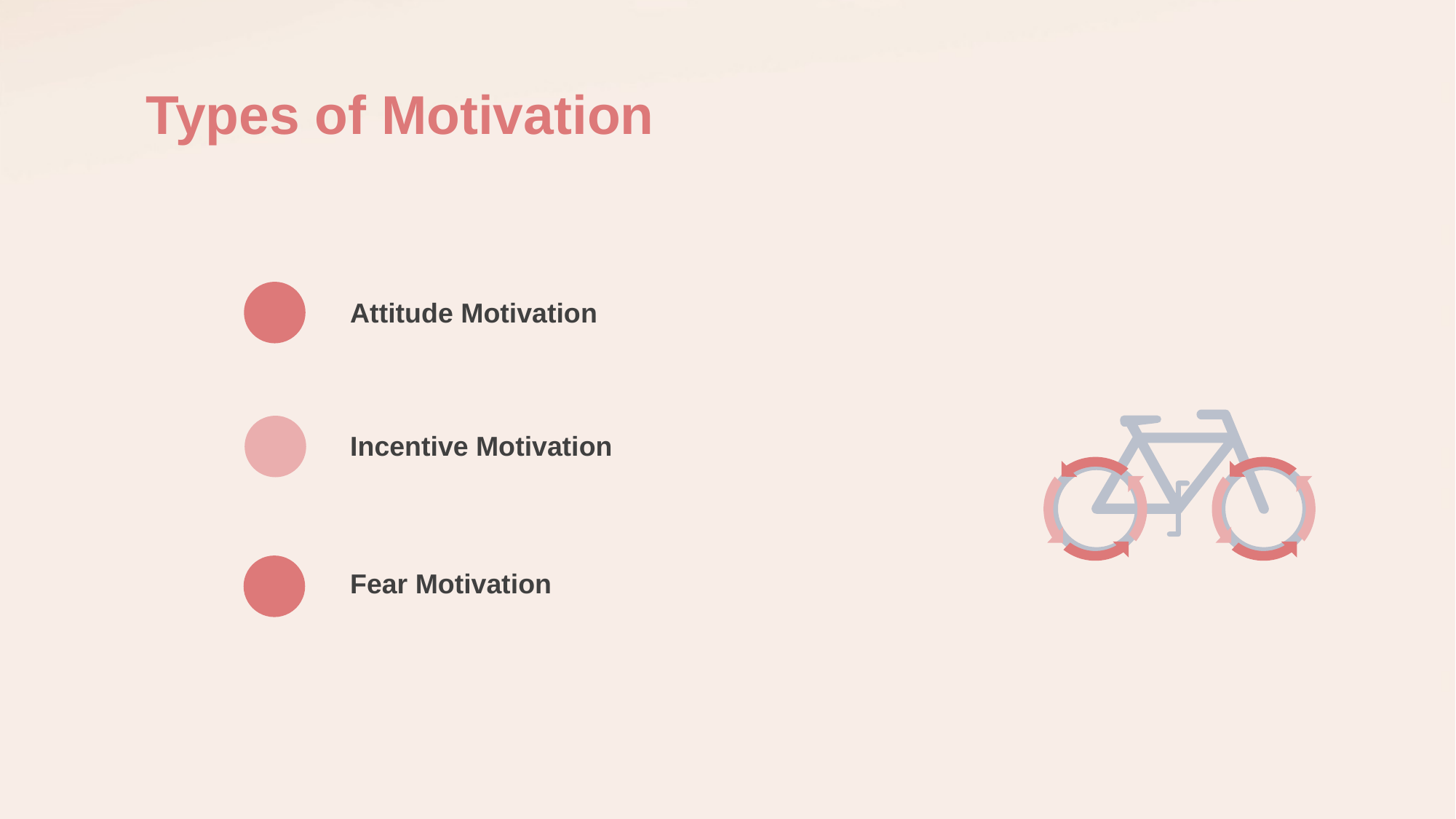

Types of Motivation

Attitude Motivation

Incentive Motivation

Fear Motivation